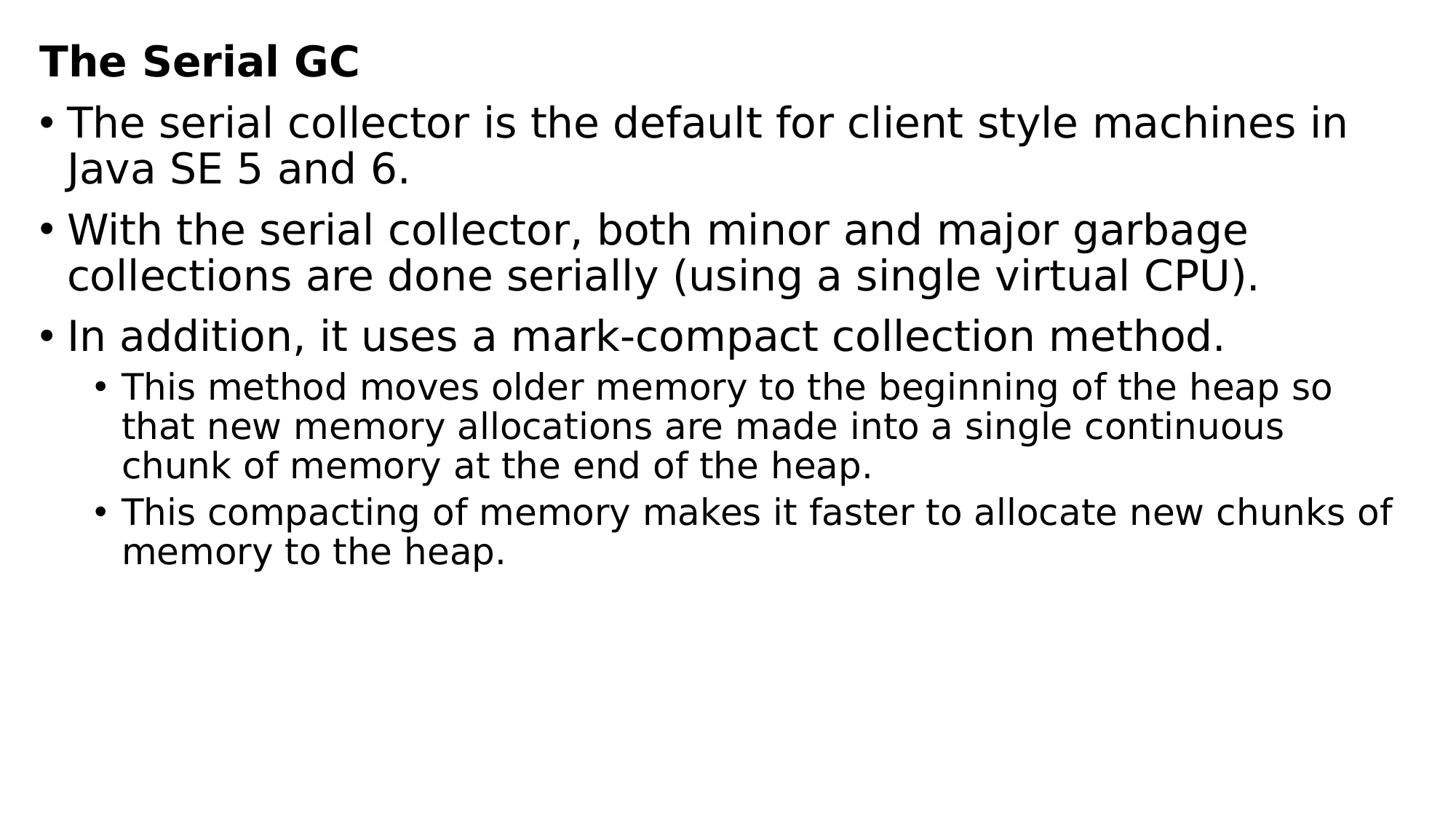

The Serial GC
The serial collector is the default for client style machines in Java SE 5 and 6.
With the serial collector, both minor and major garbage collections are done serially (using a single virtual CPU).
In addition, it uses a mark-compact collection method.
This method moves older memory to the beginning of the heap so that new memory allocations are made into a single continuous chunk of memory at the end of the heap.
This compacting of memory makes it faster to allocate new chunks of memory to the heap.